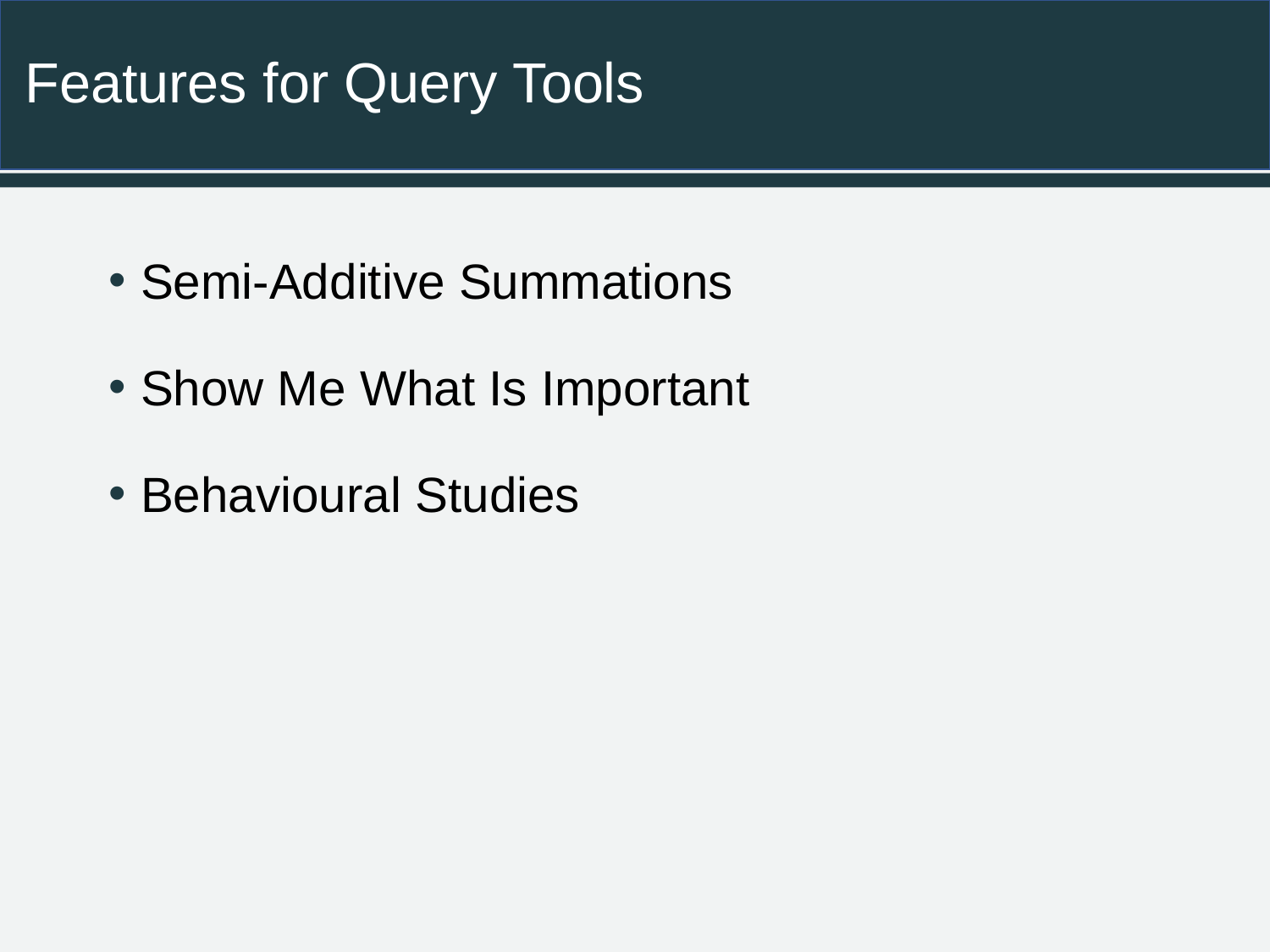

# Features for Query Tools
Semi-Additive Summations
Show Me What Is Important
Behavioural Studies